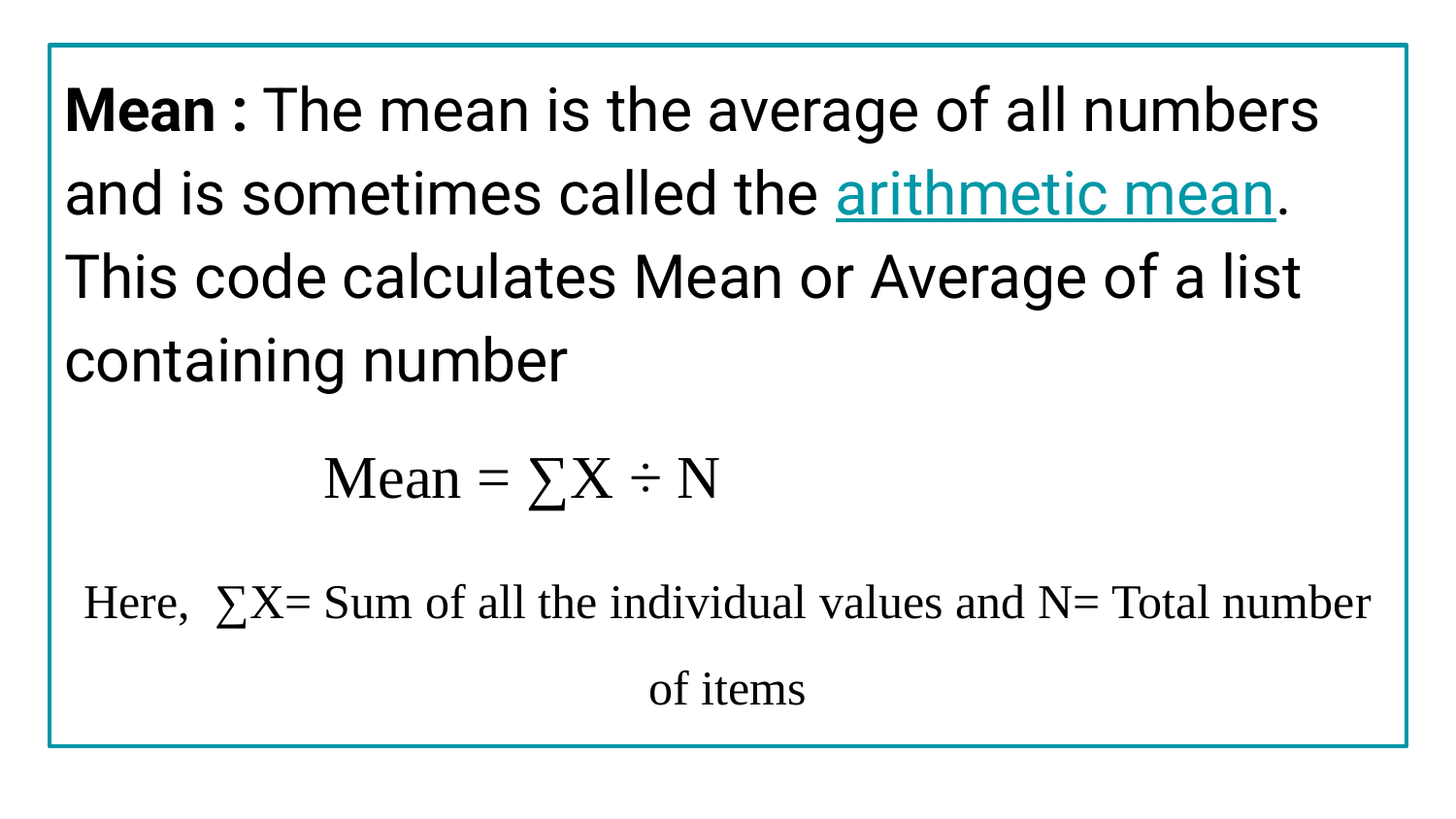

Mean : The mean is the average of all numbers and is sometimes called the arithmetic mean. This code calculates Mean or Average of a list containing number
                 Mean = ∑X ÷ N
Here,  ∑X= Sum of all the individual values and N= Total number of items